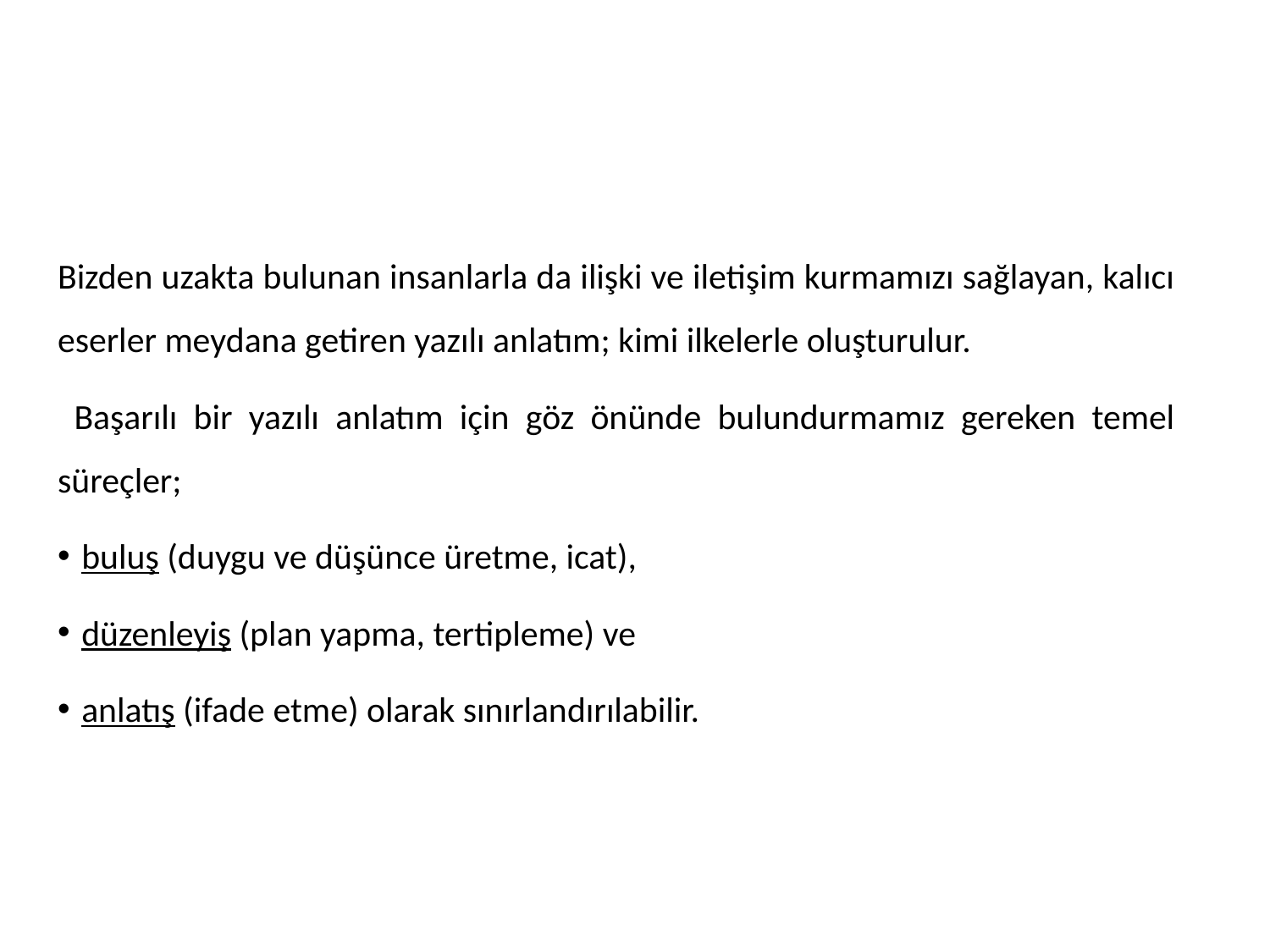

Bizden uzakta bulunan insanlarla da ilişki ve iletişim kurmamızı sağlayan, kalıcı eserler meydana getiren yazılı anlatım; kimi ilkelerle oluşturulur.
 Başarılı bir yazılı anlatım için göz önünde bulundurmamız gereken temel süreçler;
buluş (duygu ve düşünce üretme, icat),
düzenleyiş (plan yapma, tertipleme) ve
anlatış (ifade etme) olarak sınırlandırılabilir.